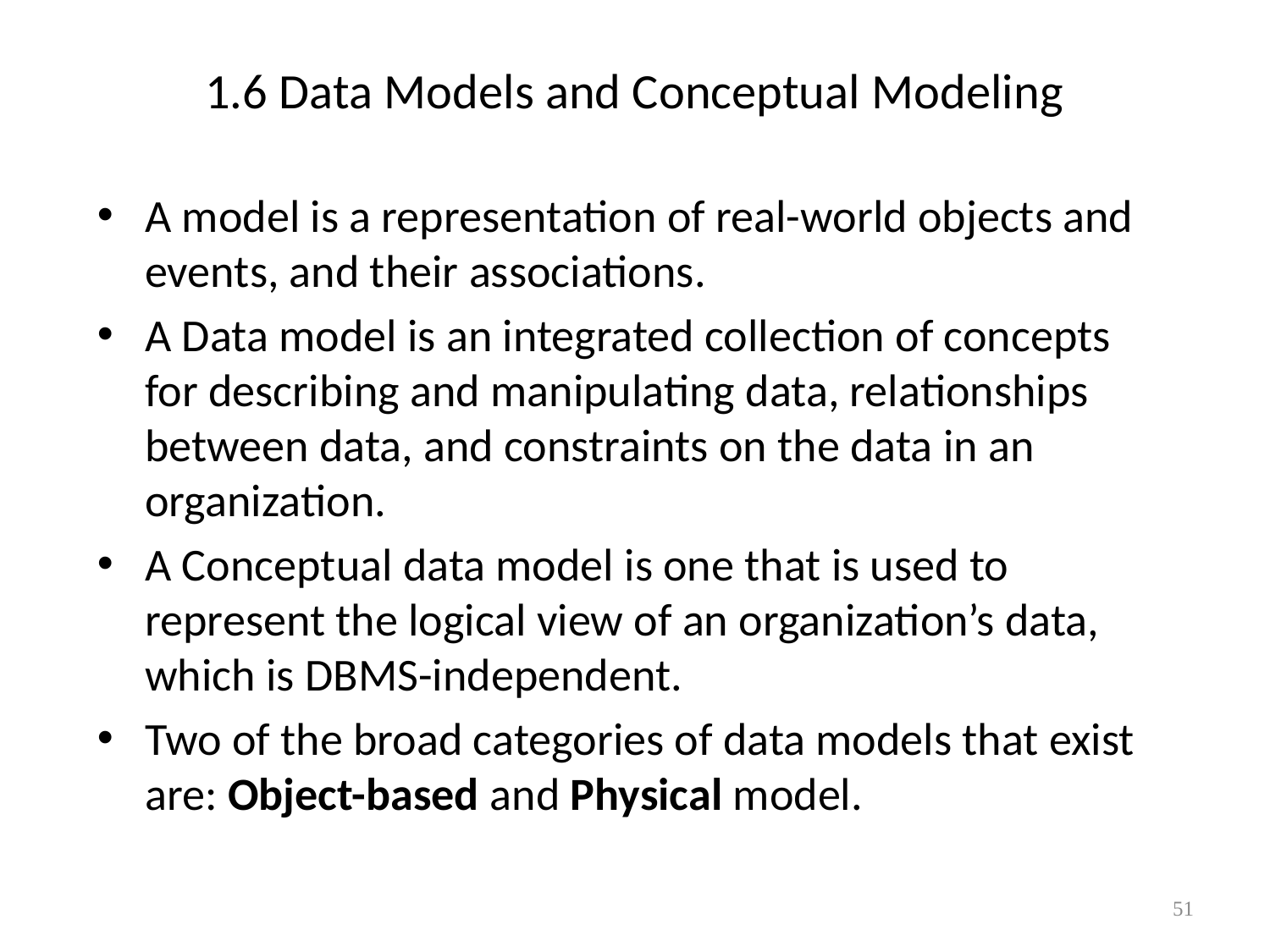

# 1.6 Data Models and Conceptual Modeling
A model is a representation of real-world objects and events, and their associations.
A Data model is an integrated collection of concepts for describing and manipulating data, relationships between data, and constraints on the data in an organization.
A Conceptual data model is one that is used to represent the logical view of an organization’s data, which is DBMS-independent.
Two of the broad categories of data models that exist are: Object-based and Physical model.

51